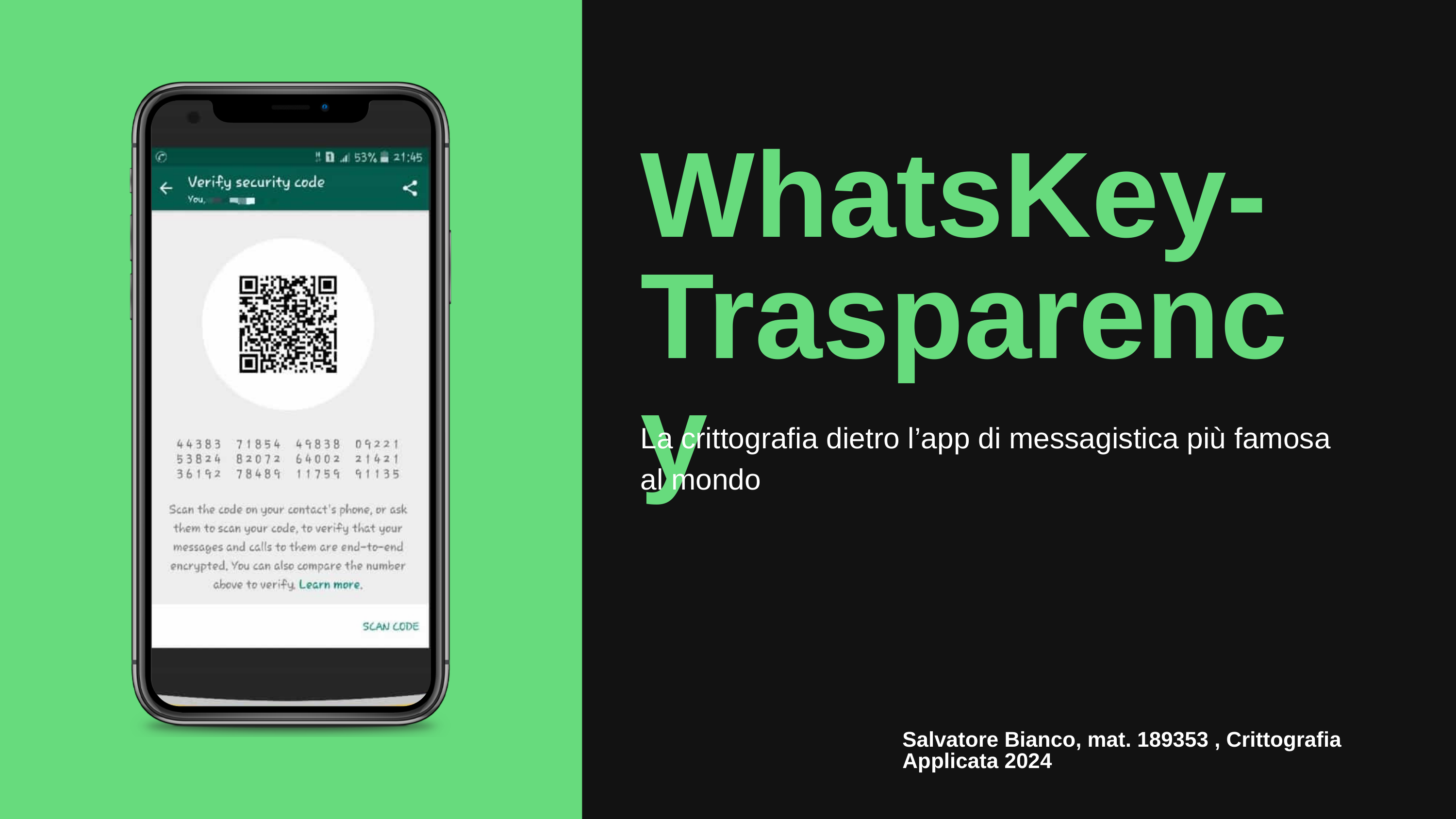

WhatsKey-Trasparency
La crittografia dietro l’app di messagistica più famosa al mondo

Salvatore Bianco, mat. 189353 , Crittografia Applicata 2024